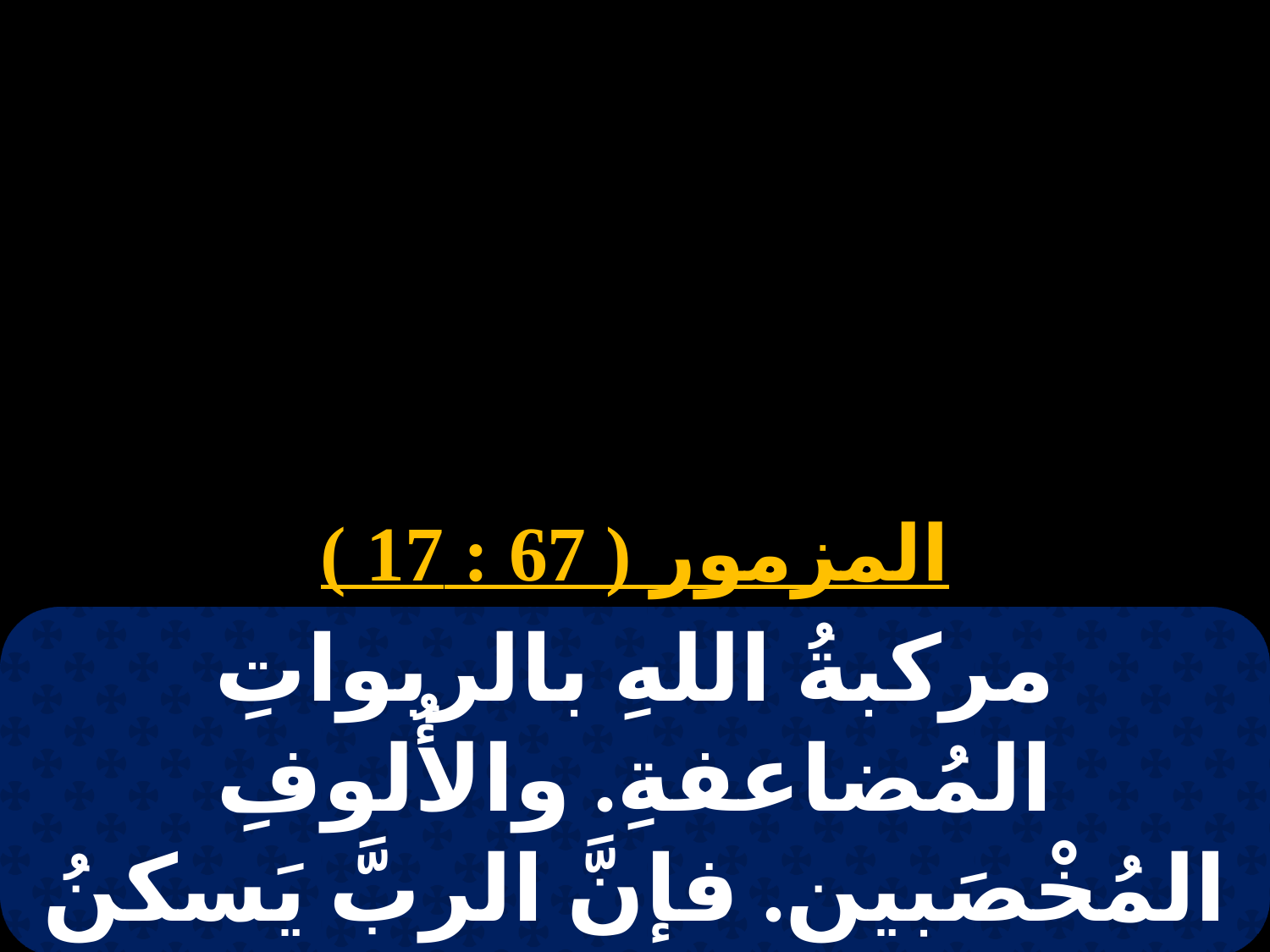

# 8 هاتور
المزمور ( 67 : 17 )
مركبةُ اللهِ بالربواتِ المُضاعفةِ. والأُلوفِ المُخْصَبين. فإنَّ الربَّ يَسكنُ فيه إلى الانقضاءِ. اللهُ فيهم في سينا في القدس.